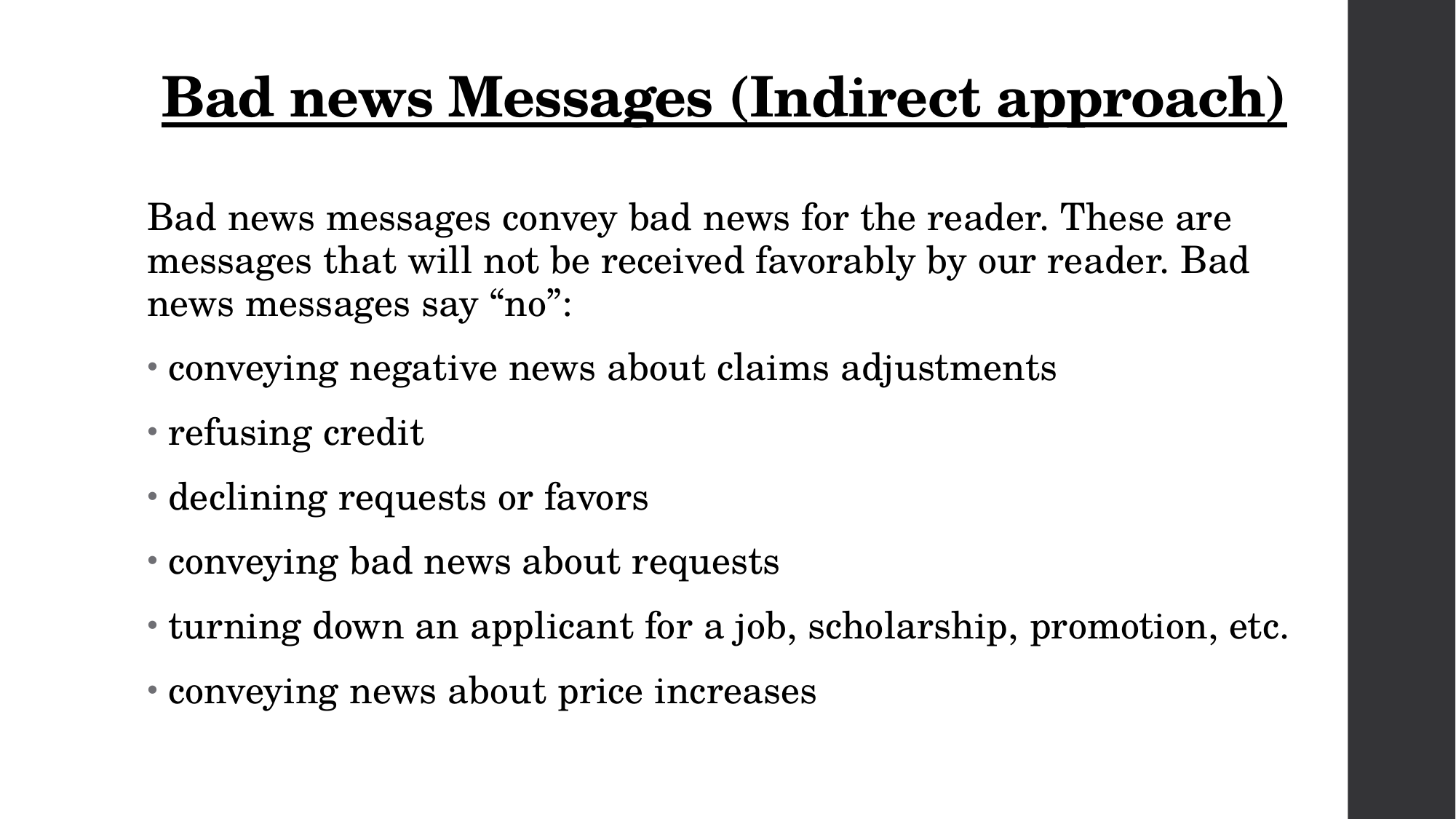

# Bad news Messages (Indirect approach)
Bad news messages convey bad news for the reader. These are messages that will not be received favorably by our reader. Bad news messages say “no”:
conveying negative news about claims adjustments
refusing credit
declining requests or favors
conveying bad news about requests
turning down an applicant for a job, scholarship, promotion, etc.
conveying news about price increases